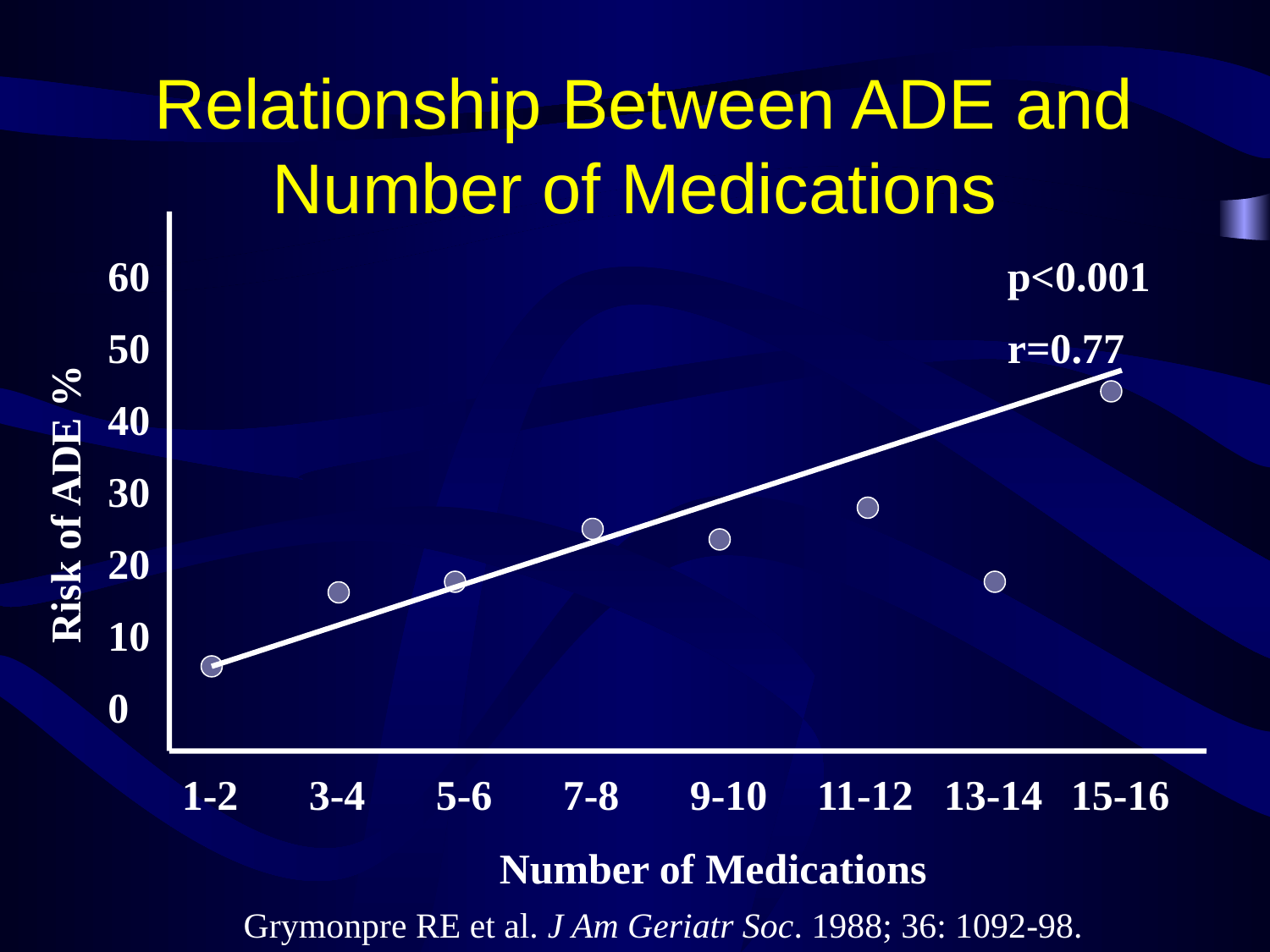

# Relationship Between ADE and Number of Medications

60
50
40
30
20
10
0
p<0.001
r=0.77

Risk of ADE %

1-2	3-4	5-6	7-8	9-10	11-12	13-14	15-16
Number of Medications
Grymonpre RE et al. J Am Geriatr Soc. 1988; 36: 1092-98.